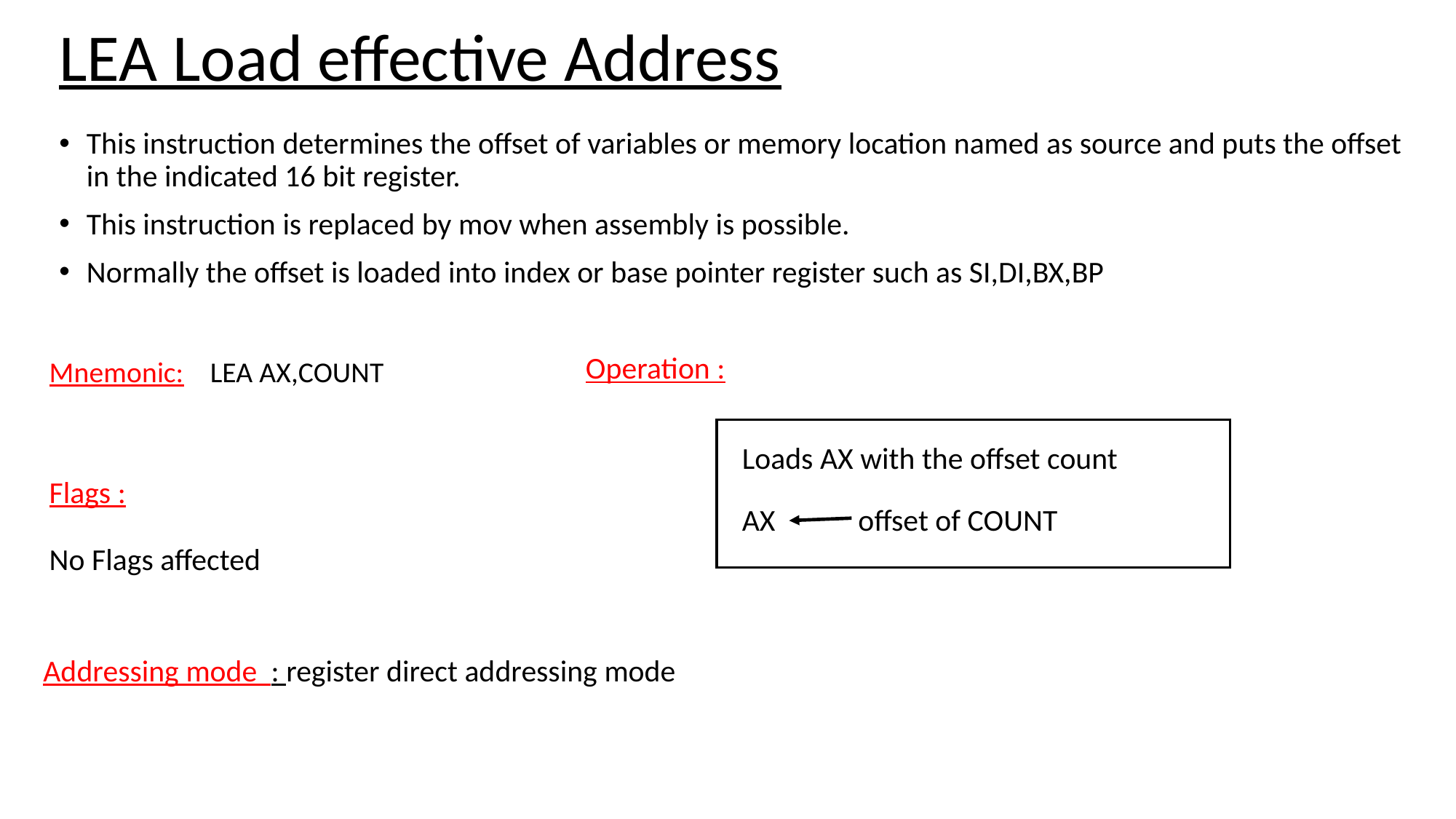

# LEA Load effective Address
This instruction determines the offset of variables or memory location named as source and puts the offset in the indicated 16 bit register.
This instruction is replaced by mov when assembly is possible.
Normally the offset is loaded into index or base pointer register such as SI,DI,BX,BP

Operation :

Mnemonic:    LEA AX,COUNT

Loads AX with the offset count

AX            offset of COUNT

Flags :

No Flags affected

Addressing mode  : register direct addressing mode